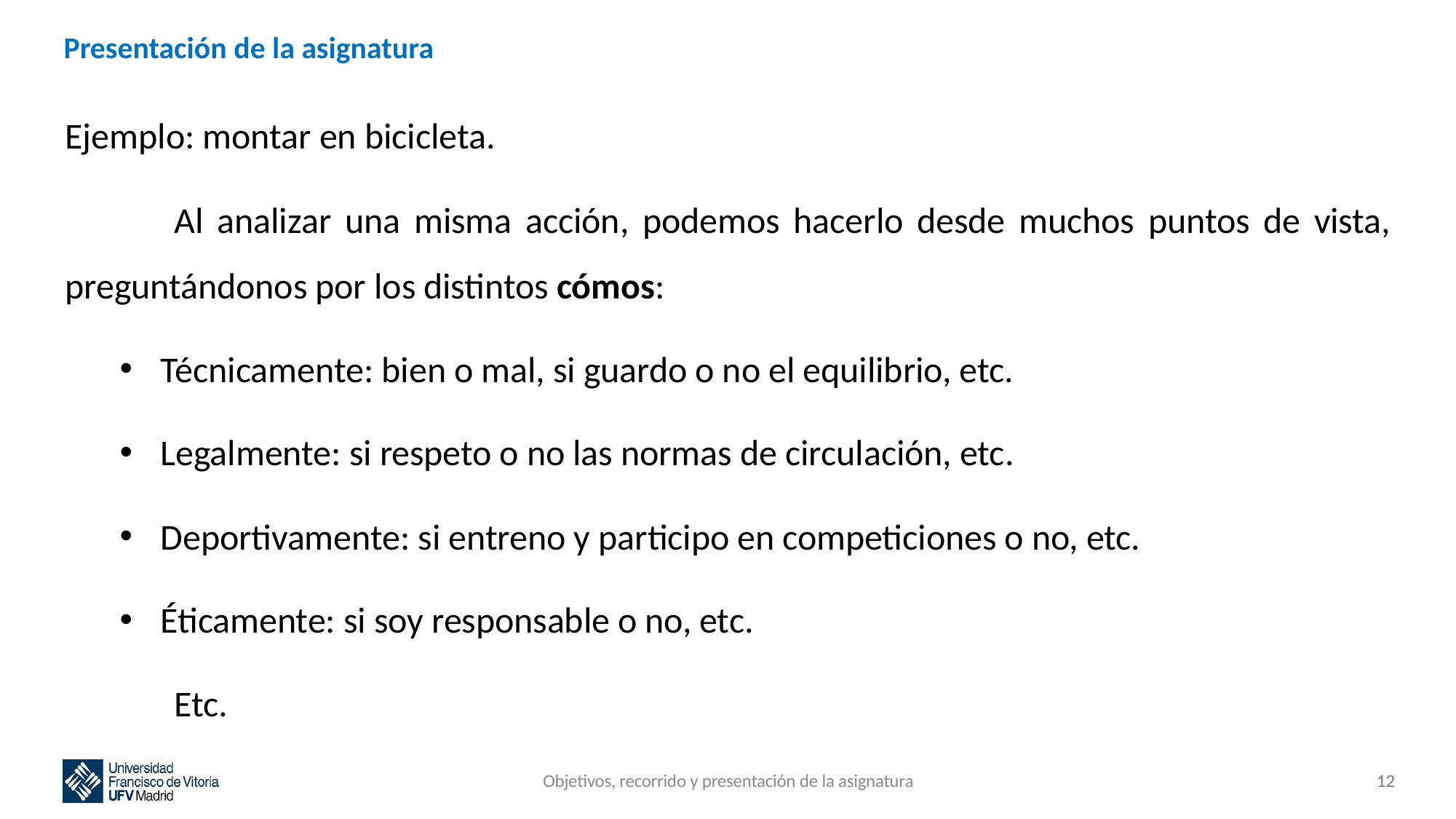

# Presentación de la asignatura
Ejemplo: montar en bicicleta.
	Al analizar una misma acción, podemos hacerlo desde muchos puntos de vista, preguntándonos por los distintos cómos:
Técnicamente: bien o mal, si guardo o no el equilibrio, etc.
Legalmente: si respeto o no las normas de circulación, etc.
Deportivamente: si entreno y participo en competiciones o no, etc.
Éticamente: si soy responsable o no, etc.
	Etc.
Objetivos, recorrido y presentación de la asignatura